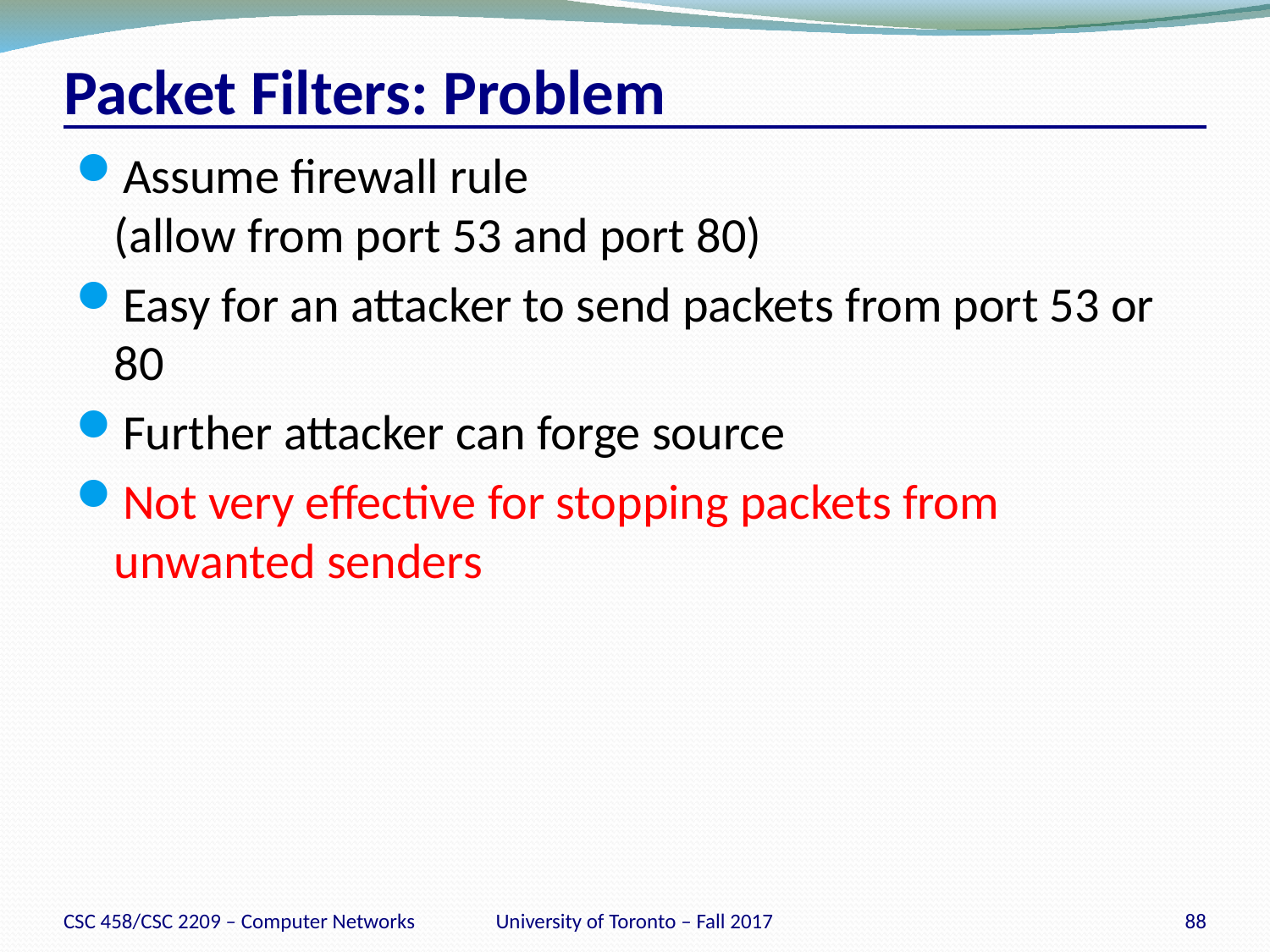

# Packet Filters: Problem
Assume firewall rule
(allow from port 53 and port 80)
Easy for an attacker to send packets from port 53 or 80
Further attacker can forge source
Not very effective for stopping packets from unwanted senders
CSC 458/CSC 2209 – Computer Networks
University of Toronto – Fall 2017
88